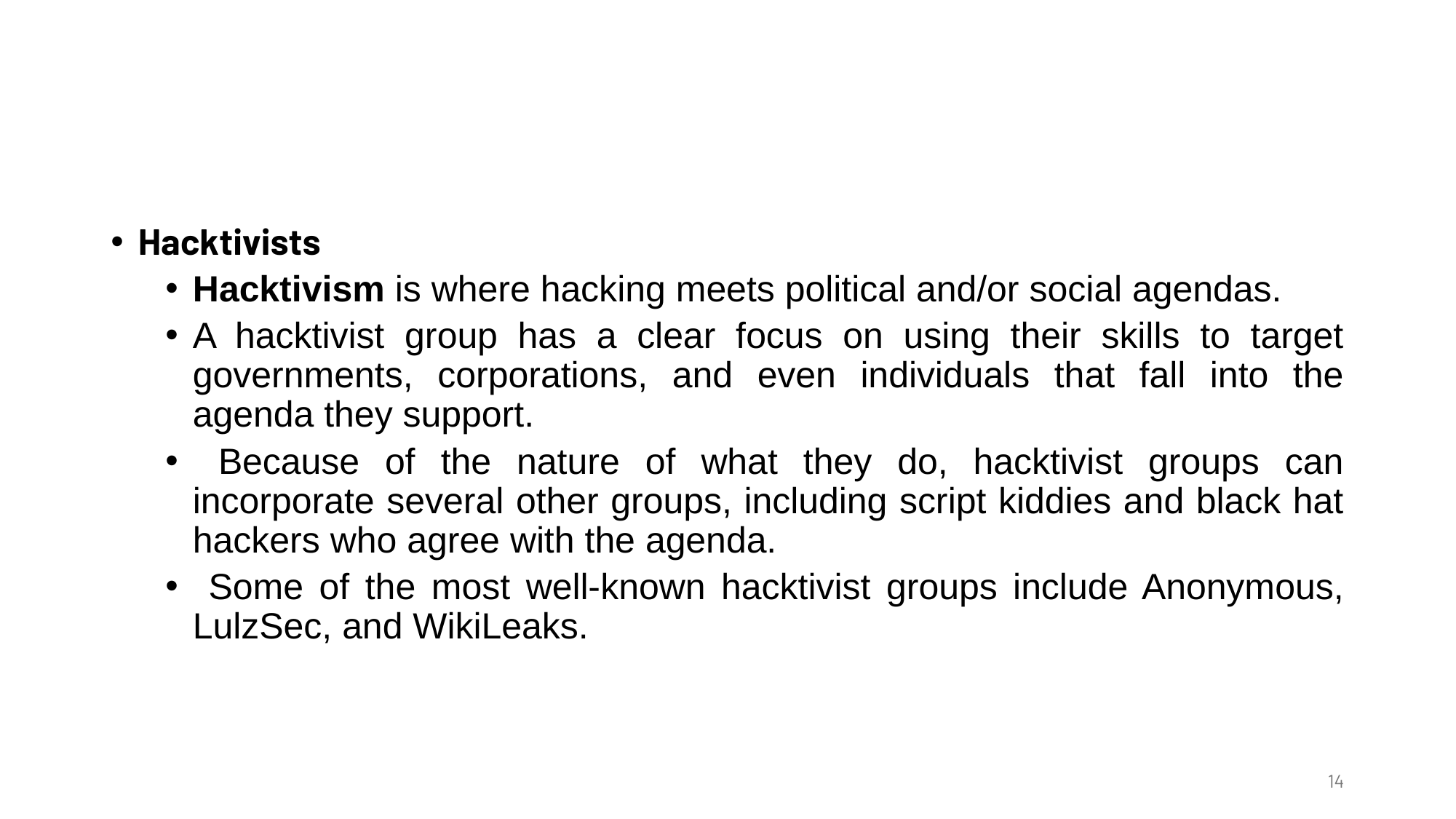

Hacktivists
Hacktivism is where hacking meets political and/or social agendas.
A hacktivist group has a clear focus on using their skills to target governments, corporations, and even individuals that fall into the agenda they support.
 Because of the nature of what they do, hacktivist groups can incorporate several other groups, including script kiddies and black hat hackers who agree with the agenda.
 Some of the most well-known hacktivist groups include Anonymous, LulzSec, and WikiLeaks.
14